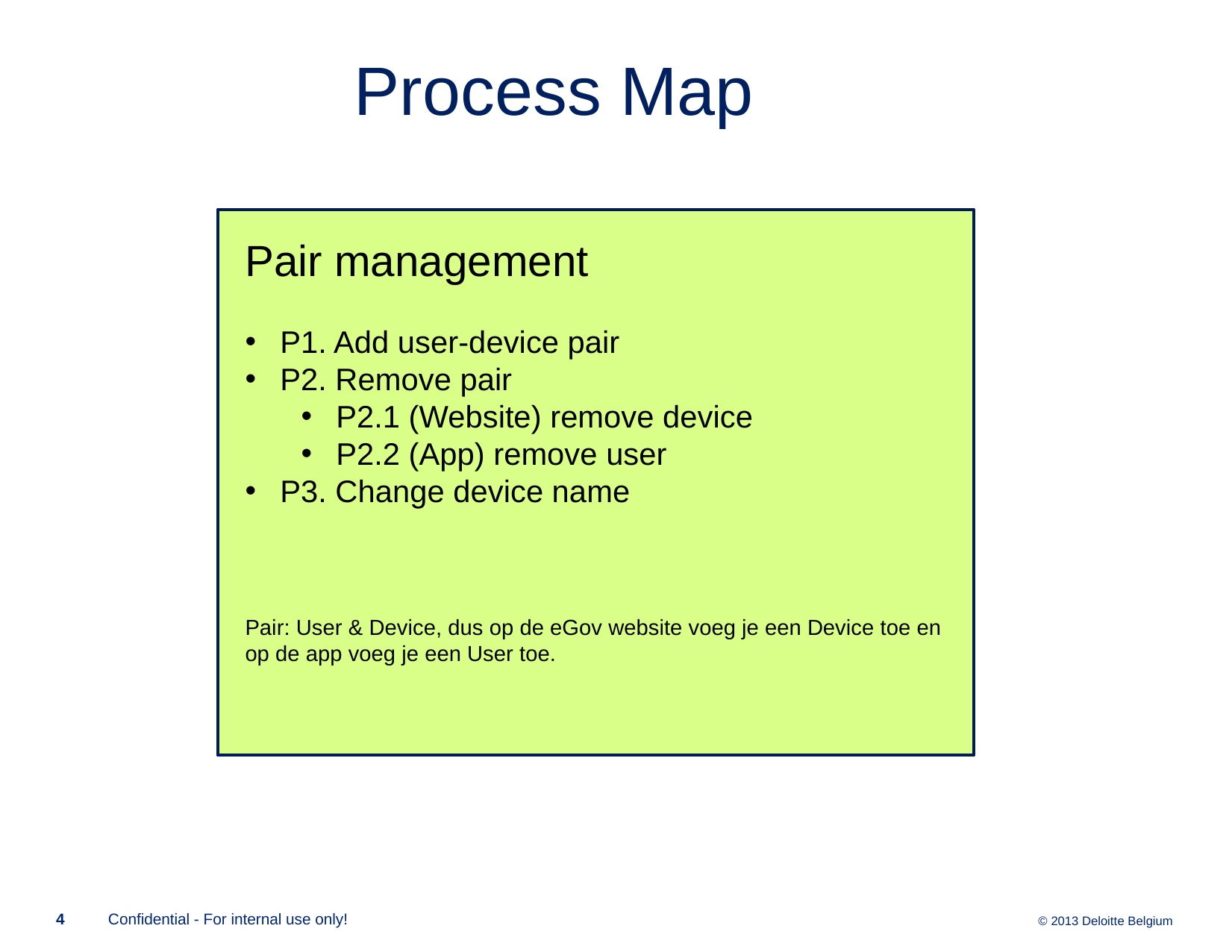

Process Map

Pair management

P1. Add user-device pair
P2. Remove pair
P2.1 (Website) remove device
P2.2 (App) remove user
P3. Change device name

Pair: User & Device, dus op de eGov website voeg je een Device toe en op de app voeg je een User toe.

4
 Confidential - For internal use only!